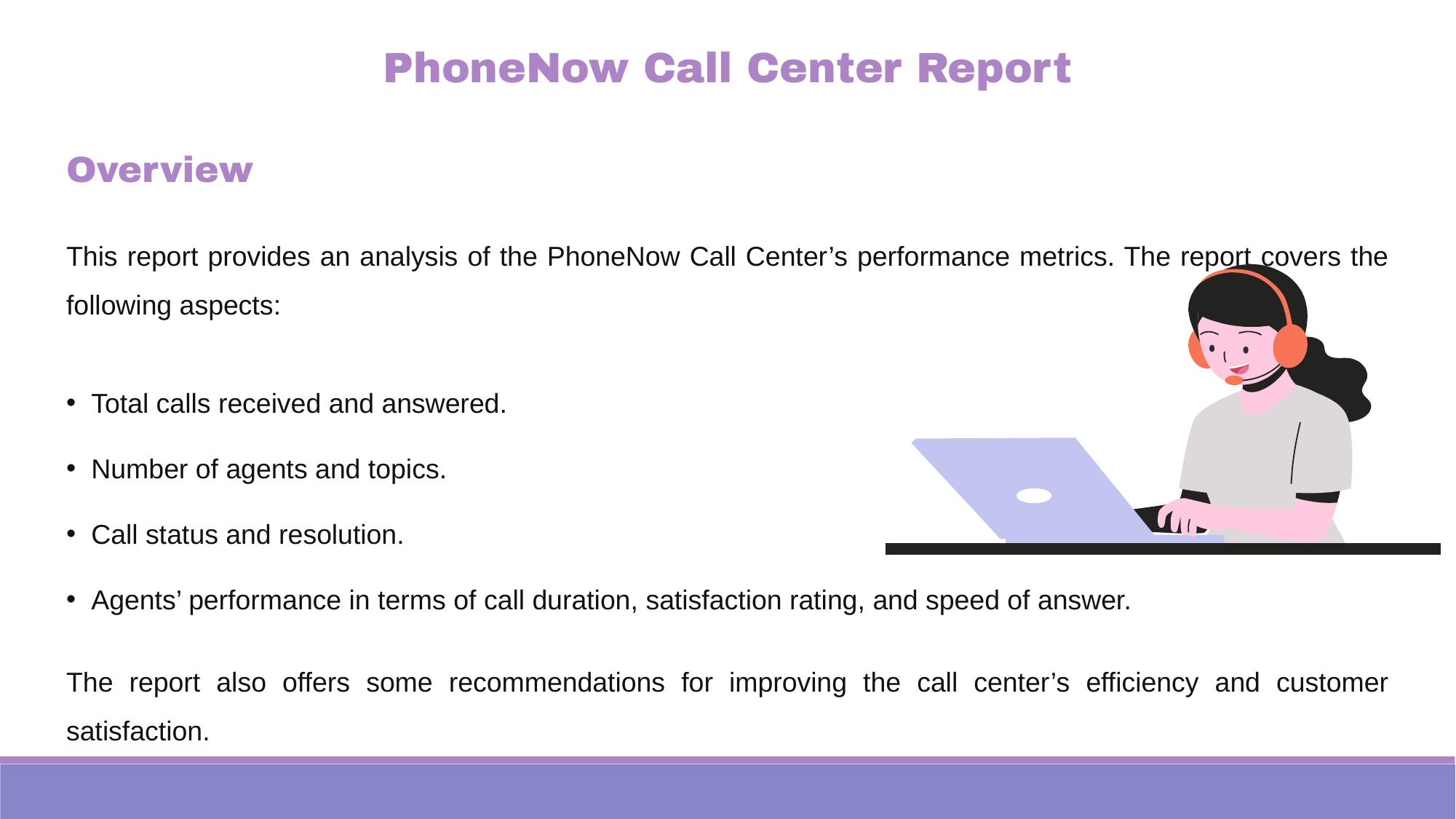

PhoneNow Call Center Report

Overview

This report provides an analysis of the PhoneNow Call Center’s performance metrics. The report covers the following aspects:

  Total calls received and answered.
  Number of agents and topics.
  Call status and resolution.
  Agents’ performance in terms of call duration, satisfaction rating, and speed of answer.

The report also offers some recommendations for improving the call center’s efficiency and customer satisfaction.